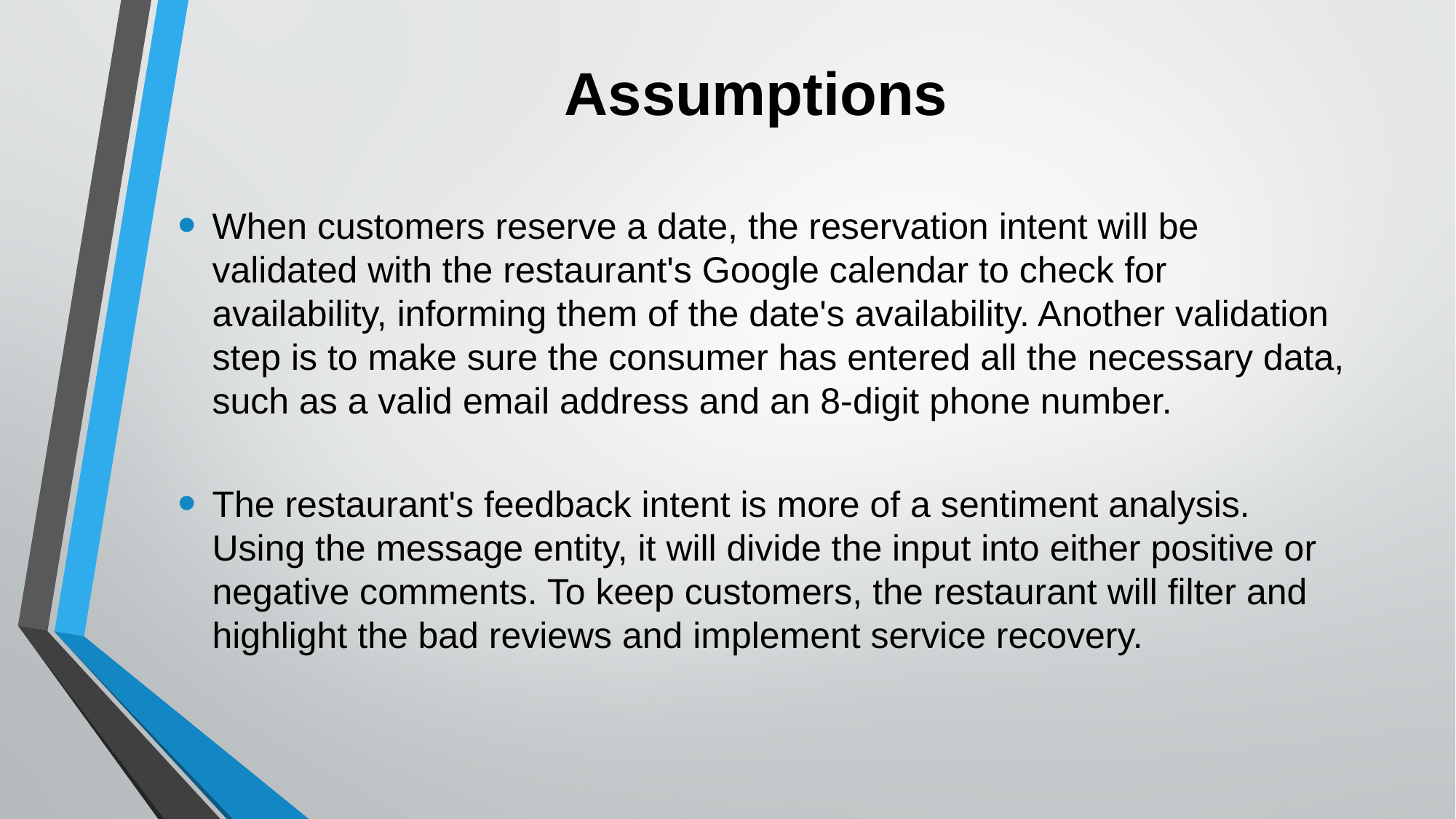

# Assumptions
When customers reserve a date, the reservation intent will be validated with the restaurant's Google calendar to check for availability, informing them of the date's availability. Another validation step is to make sure the consumer has entered all the necessary data, such as a valid email address and an 8-digit phone number.
The restaurant's feedback intent is more of a sentiment analysis. Using the message entity, it will divide the input into either positive or negative comments. To keep customers, the restaurant will filter and highlight the bad reviews and implement service recovery.